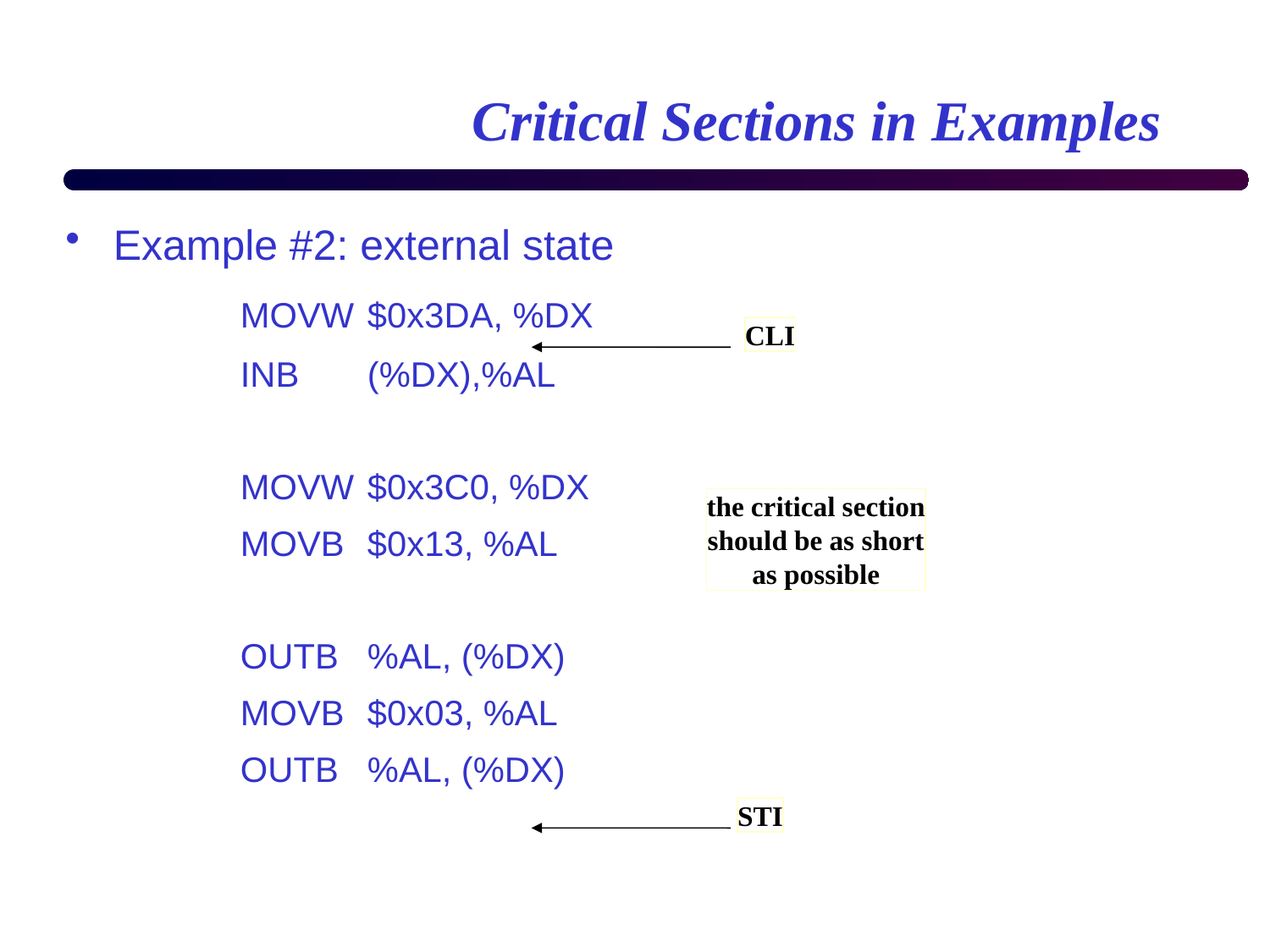

# Critical Sections in Examples
Example #2: external state
		MOVW	$0x3DA, %DX
		INB	(%DX),%AL

		MOVW	$0x3C0, %DX
		MOVB	$0x13, %AL

		OUTB	%AL, (%DX)
		MOVB	$0x03, %AL
		OUTB	%AL, (%DX)

CLI

the critical section
should be as short
as possible
STI